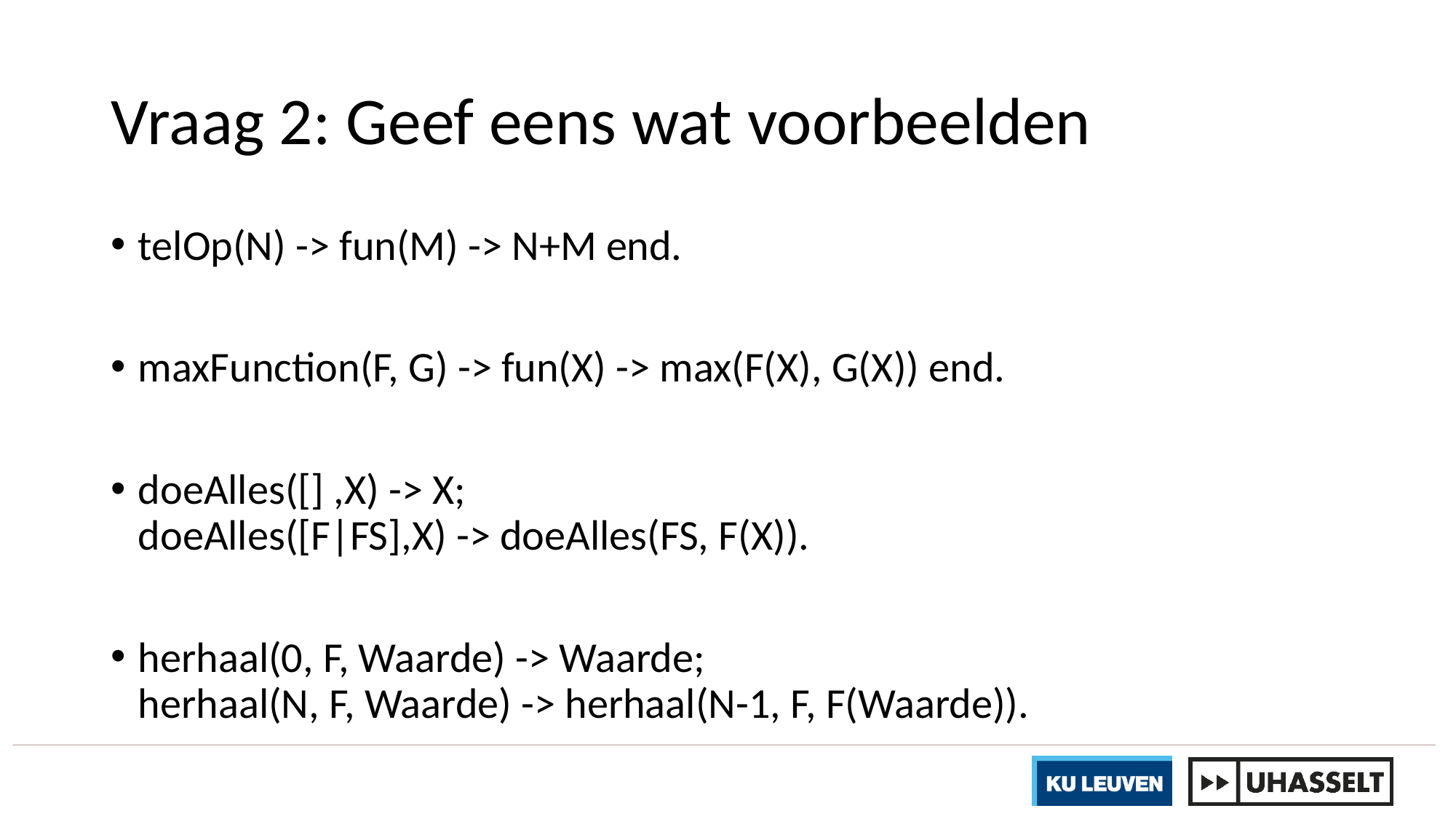

# Vraag 2: Geef eens wat voorbeelden
telOp(N) -> fun(M) -> N+M end.

maxFunction(F, G) -> fun(X) -> max(F(X), G(X)) end.

doeAlles([] ,X) -> X;
doeAlles([F|FS],X) -> doeAlles(FS, F(X)).

herhaal(0, F, Waarde) -> Waarde;
herhaal(N, F, Waarde) -> herhaal(N-1, F, F(Waarde)).